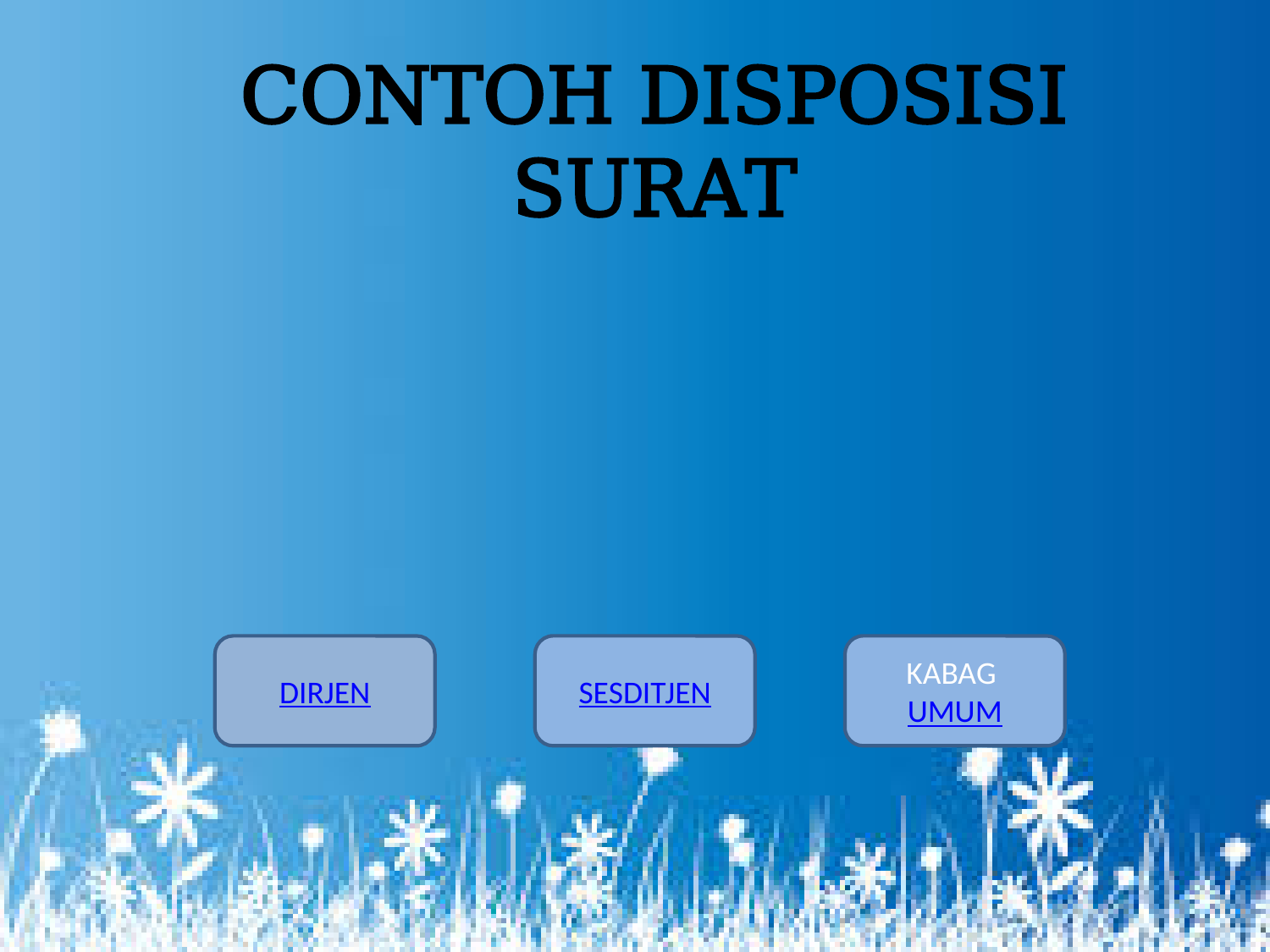

# CONTOH DISPOSISI SURAT

DIRJEN
SESDITJEN
KABAG UMUM